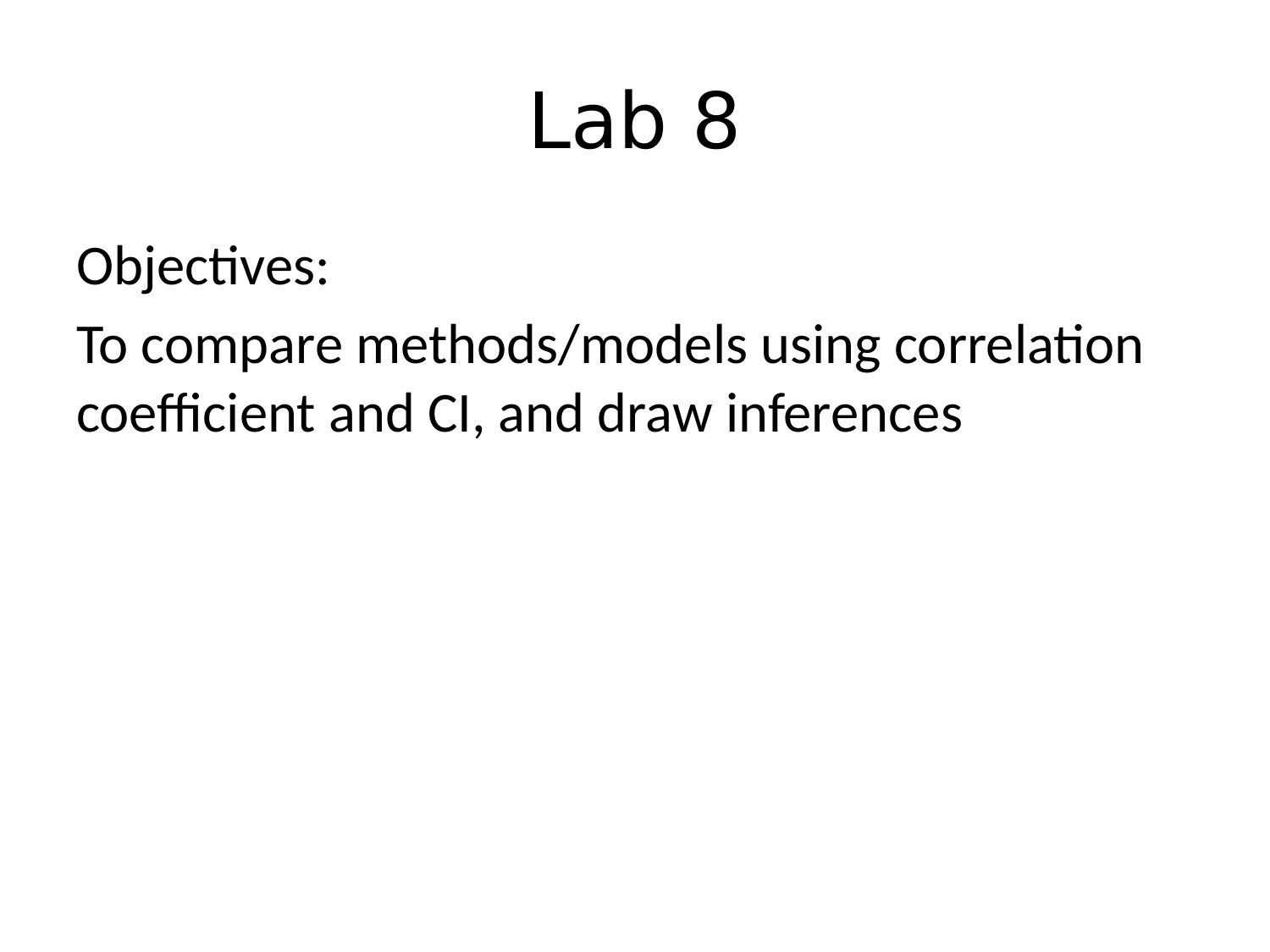

# Lab 8
Objectives:
To compare methods/models using correlation coefficient and CI, and draw inferences